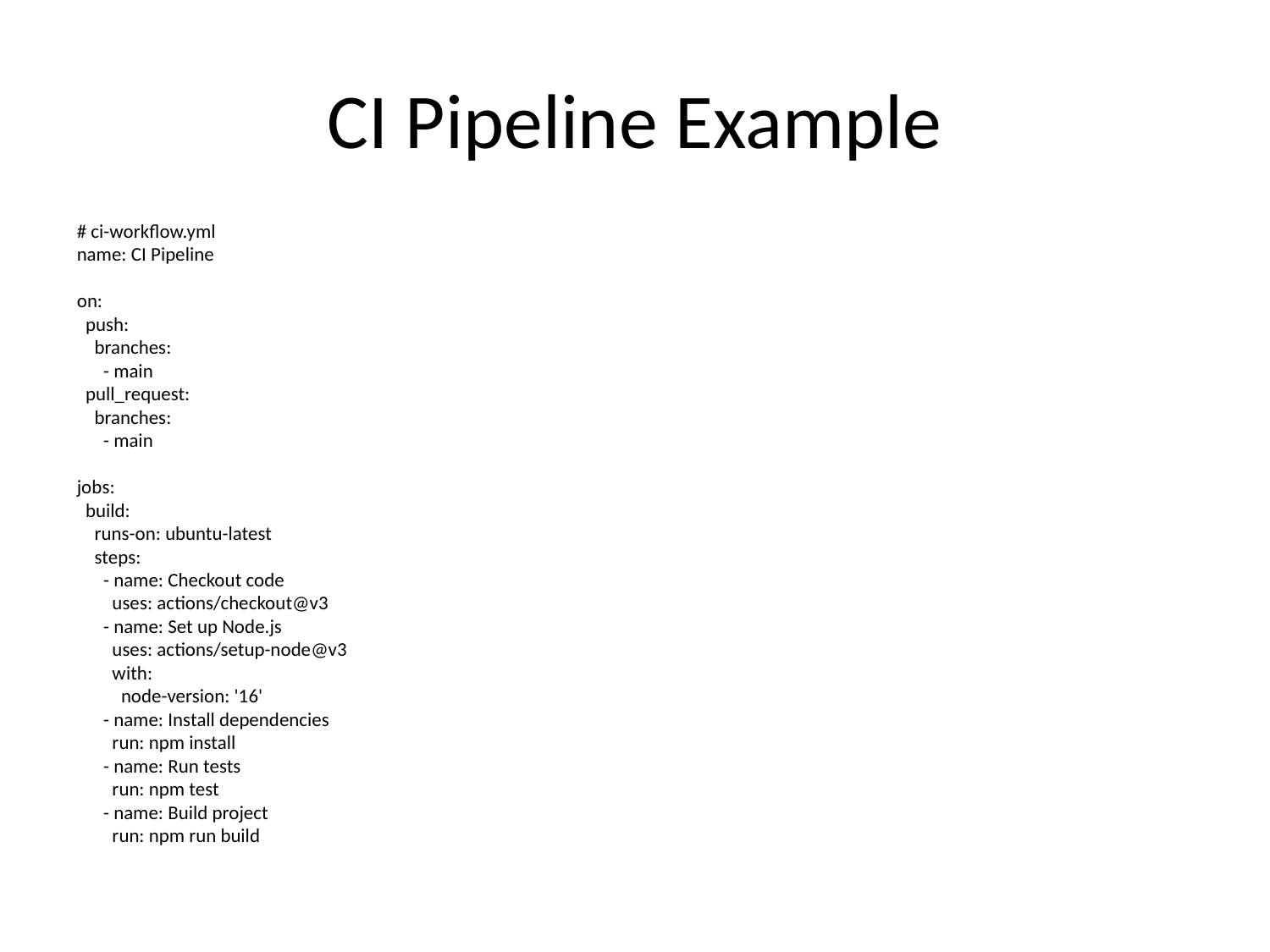

# CI Pipeline Example

# ci-workflow.yml name: CI Pipeline on: push: branches: - main pull_request: branches: - main jobs: build: runs-on: ubuntu-latest steps: - name: Checkout code uses: actions/checkout@v3 - name: Set up Node.js uses: actions/setup-node@v3 with: node-version: '16' - name: Install dependencies run: npm install - name: Run tests run: npm test - name: Build project run: npm run build